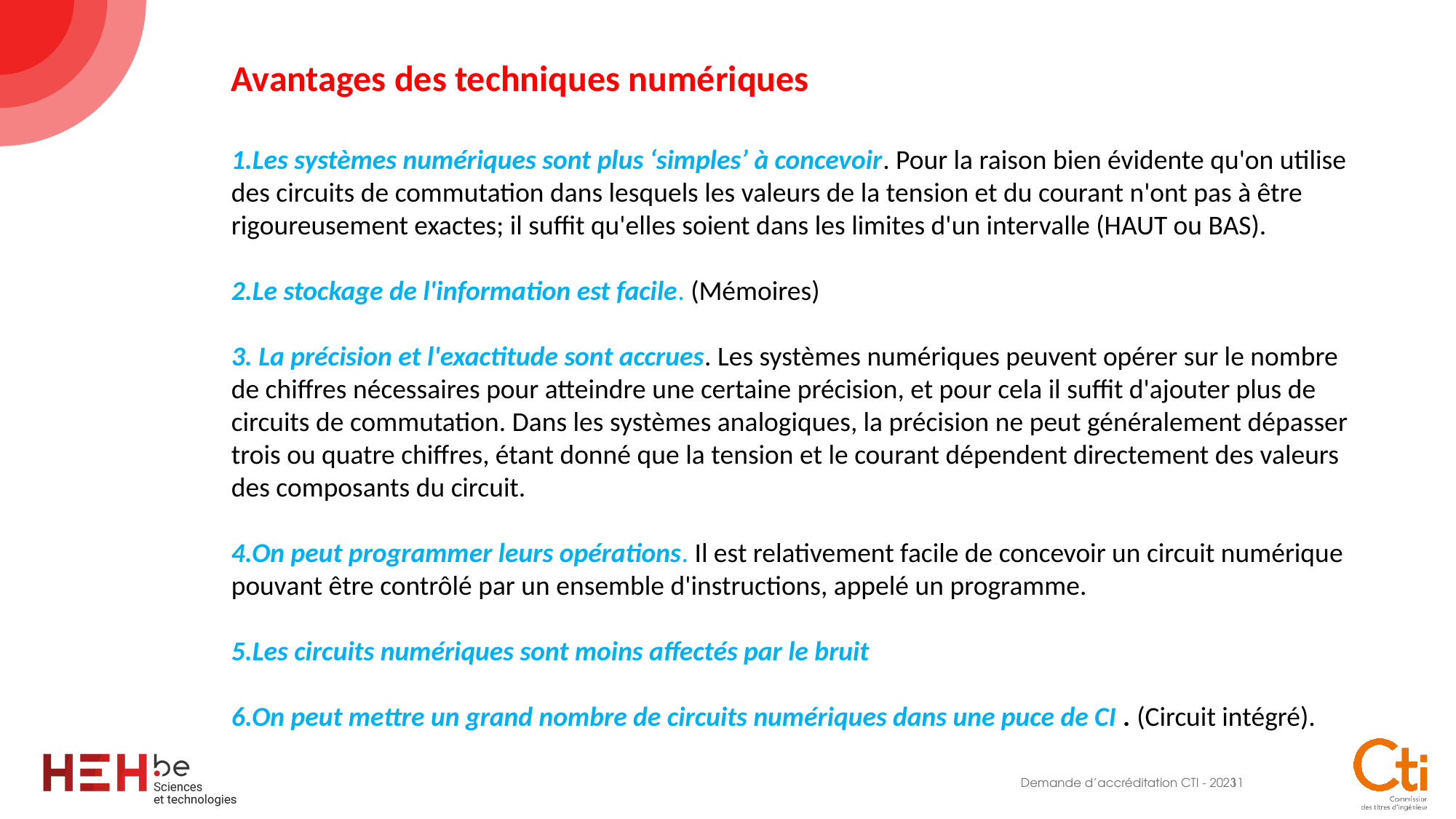

Avantages des techniques numériques

1.Les systèmes numériques sont plus ‘simples’ à concevoir. Pour la raison bien évidente qu'on utilise des circuits de commutation dans lesquels les valeurs de la tension et du courant n'ont pas à être rigoureusement exactes; il suffit qu'elles soient dans les limites d'un intervalle (HAUT ou BAS).

2.Le stockage de l'information est facile. (Mémoires)

3. La précision et l'exactitude sont accrues. Les systèmes numériques peuvent opérer sur le nombre de chiffres nécessaires pour atteindre une certaine précision, et pour cela il suffit d'ajouter plus de circuits de commutation. Dans les systèmes analogiques, la précision ne peut généralement dépasser trois ou quatre chiffres, étant donné que la tension et le courant dépendent directement des valeurs des composants du circuit.

4.On peut programmer leurs opérations. Il est relativement facile de concevoir un circuit numérique
pouvant être contrôlé par un ensemble d'instructions, appelé un programme.

5.Les circuits numériques sont moins affectés par le bruit

6.On peut mettre un grand nombre de circuits numériques dans une puce de CI . (Circuit intégré).